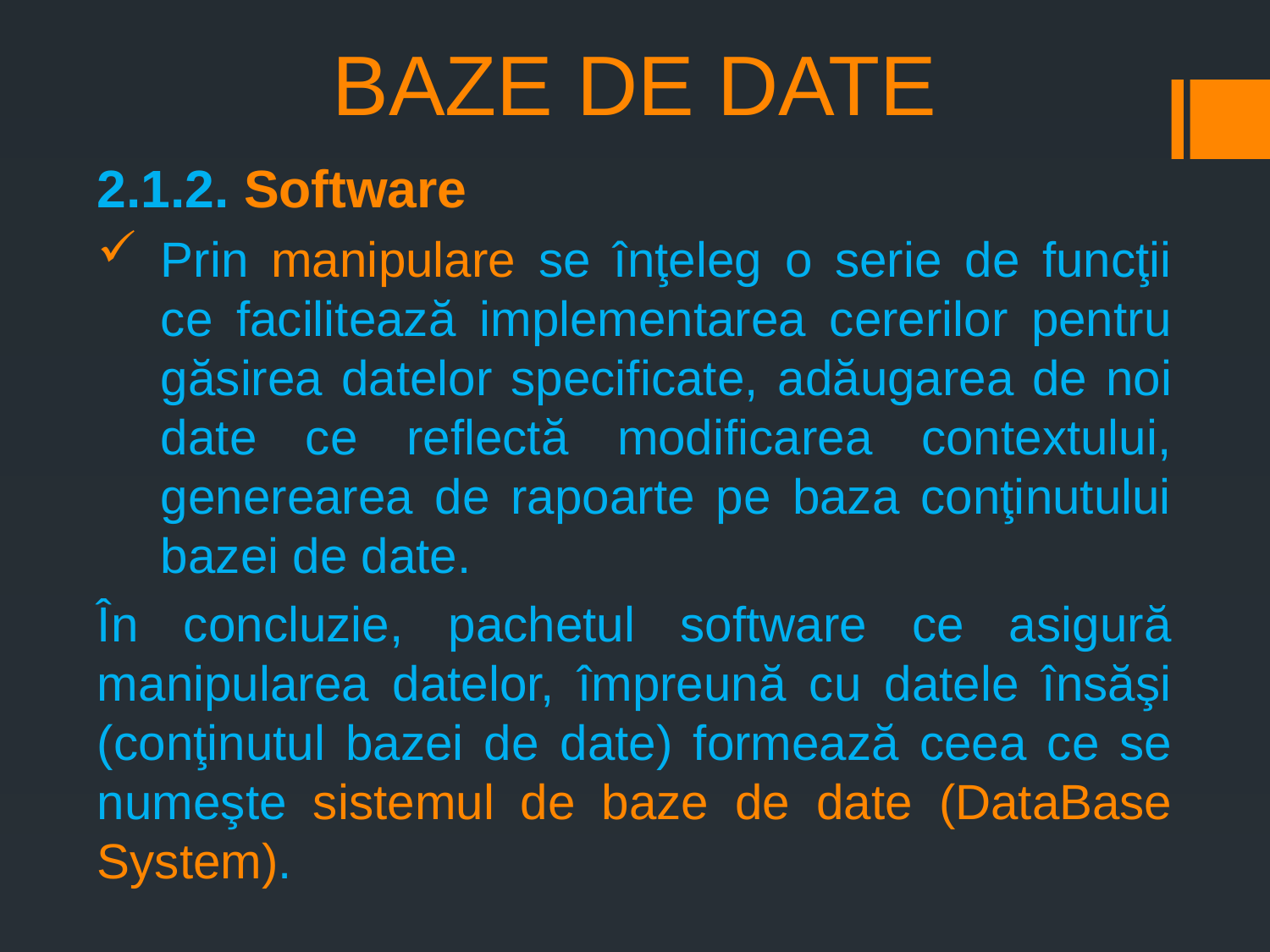

# BAZE DE DATE
2.1.2. Software
Prin manipulare se înţeleg o serie de funcţii ce facilitează implementarea cererilor pentru găsirea datelor specificate, adăugarea de noi date ce reflectă modificarea contextului, generearea de rapoarte pe baza conţinutului bazei de date.
În concluzie, pachetul software ce asigură manipularea datelor, împreună cu datele însăşi (conţinutul bazei de date) formează ceea ce se numeşte sistemul de baze de date (DataBase System).